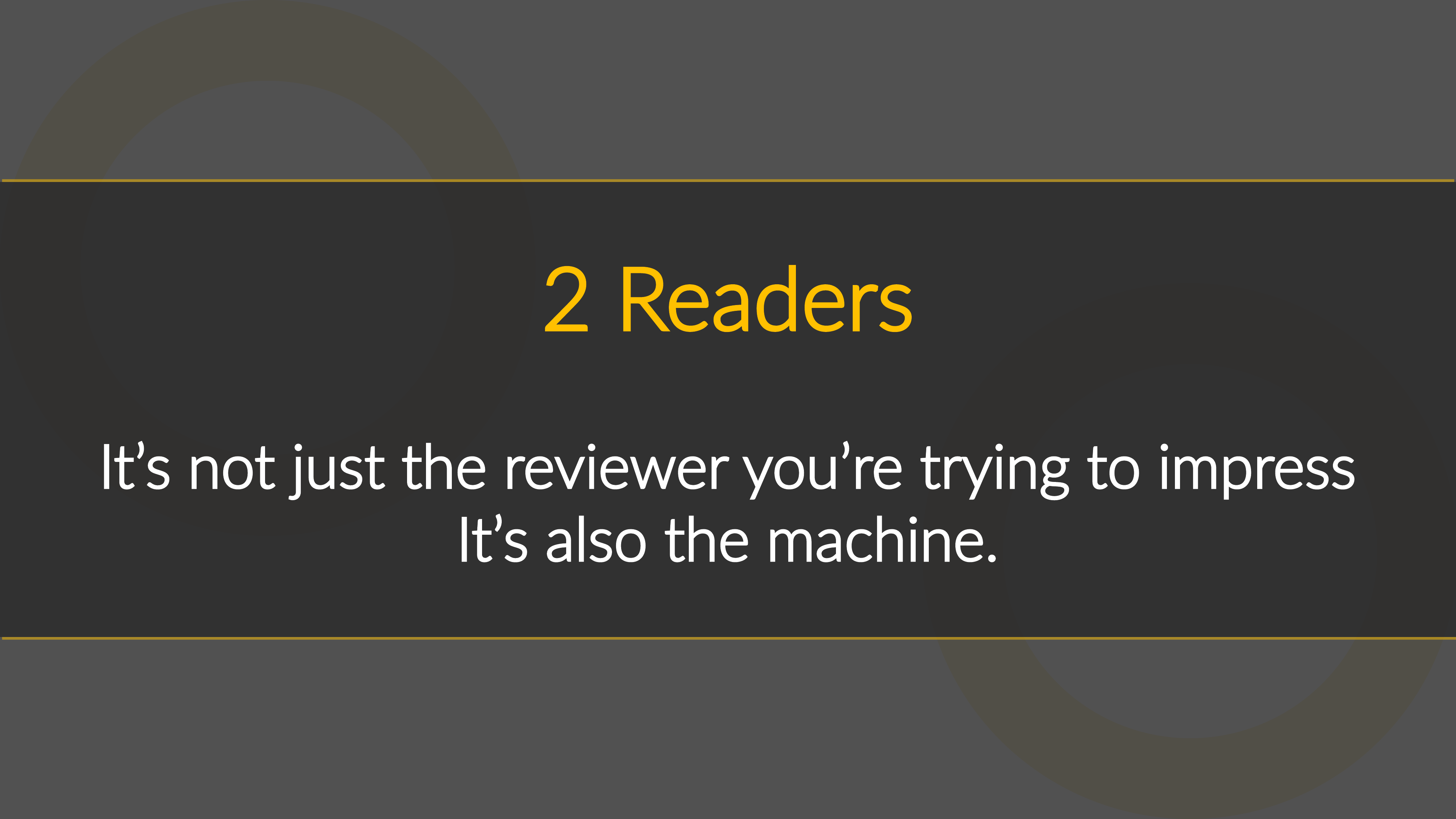

2 Readers

It’s not just the reviewer you’re trying to impress
It’s also the machine.